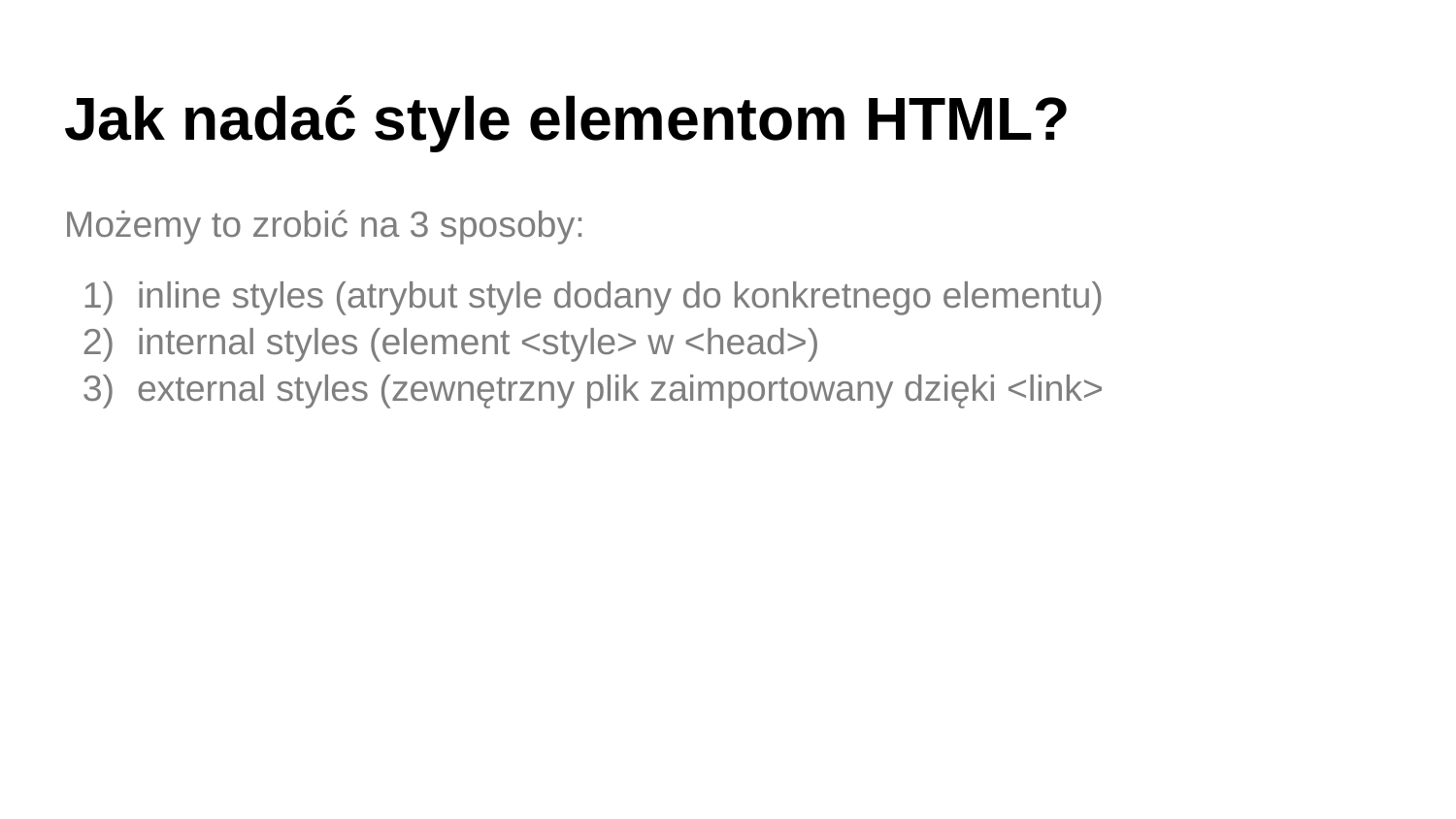

# Jak nadać style elementom HTML?
Możemy to zrobić na 3 sposoby:
inline styles (atrybut style dodany do konkretnego elementu)
internal styles (element <style> w <head>)
external styles (zewnętrzny plik zaimportowany dzięki <link>